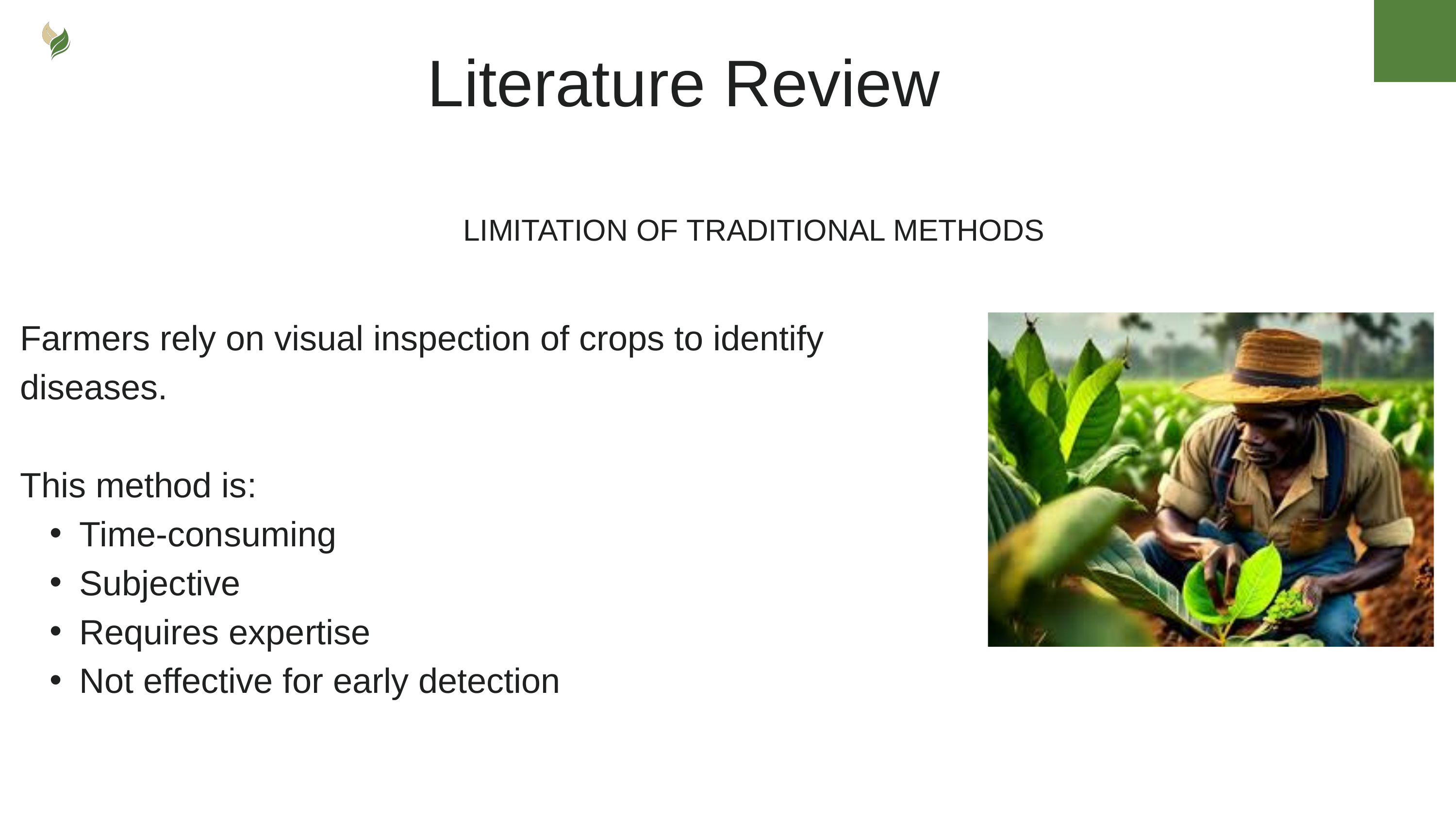

Literature Review
LIMITATION OF TRADITIONAL METHODS
Farmers rely on visual inspection of crops to identify diseases.

This method is:
Time-consuming
Subjective
Requires expertise
Not effective for early detection